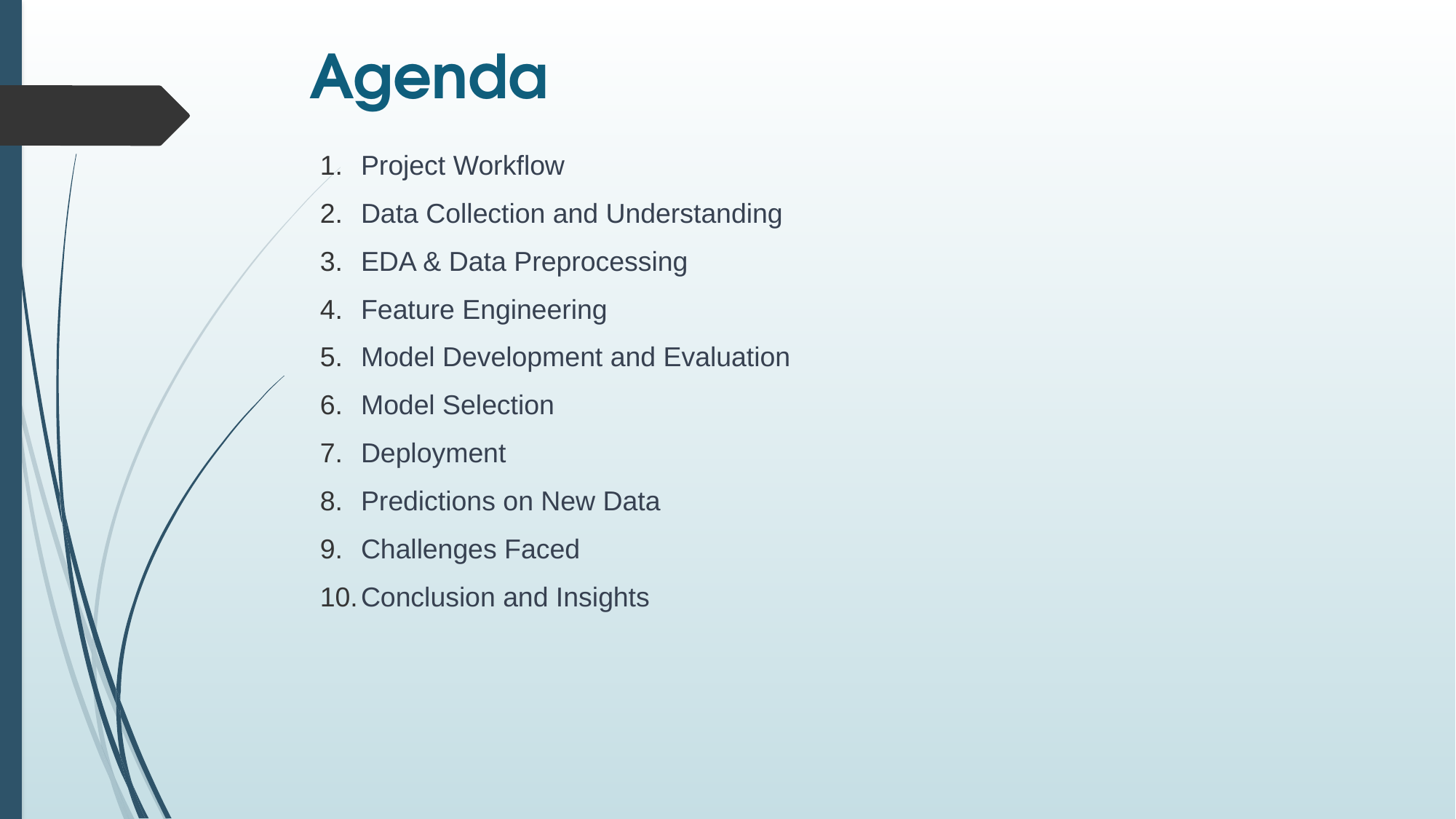

# Agenda
Project Workflow
Data Collection and Understanding
EDA & Data Preprocessing
Feature Engineering
Model Development and Evaluation
Model Selection
Deployment
Predictions on New Data
Challenges Faced
Conclusion and Insights